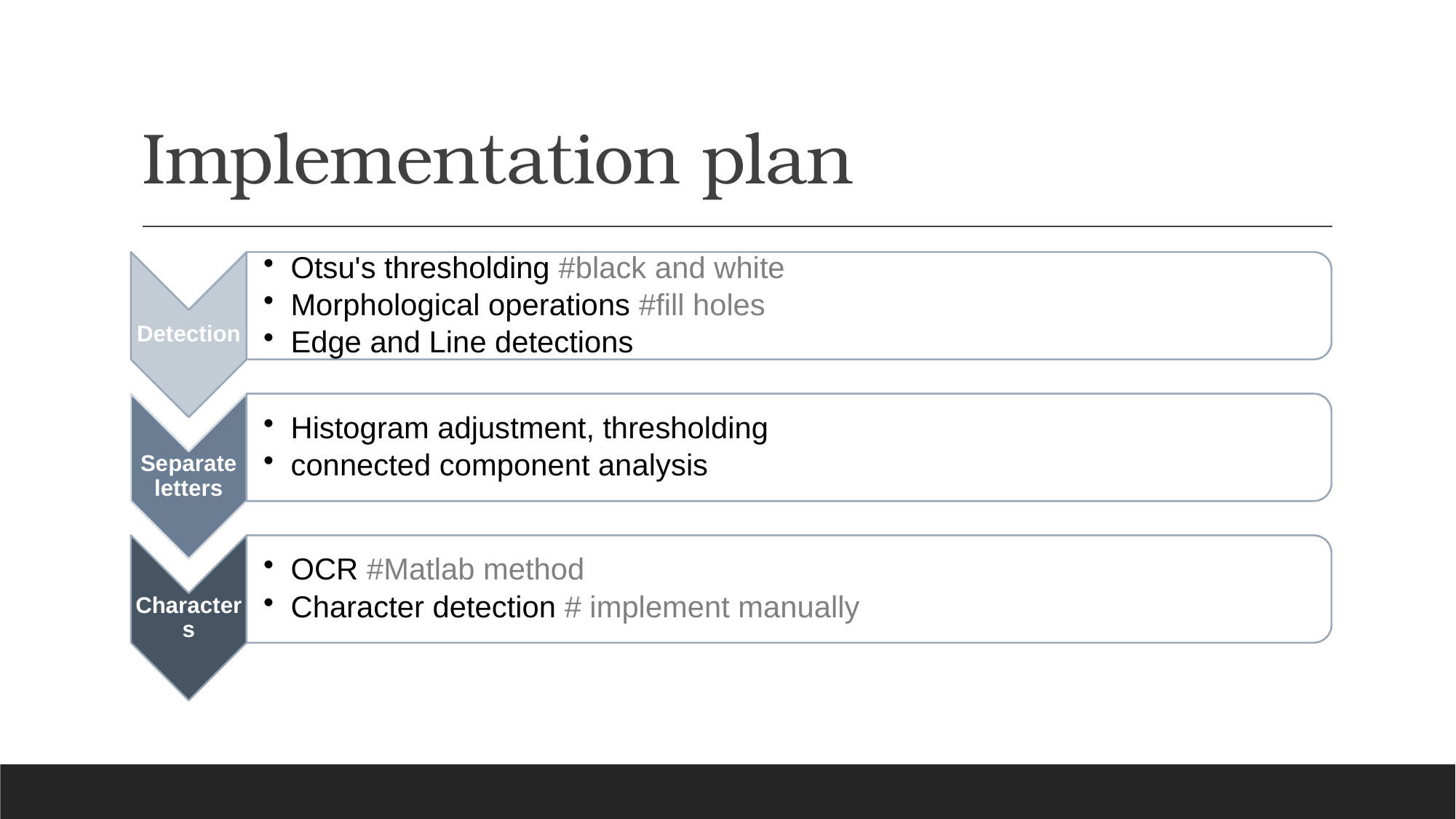

# Implementation plan
Detection
Otsu's thresholding #black and white
Morphological operations #fill holes
Edge and Line detections
Separate letters
Histogram adjustment, thresholding
connected component analysis
Characters
OCR #Matlab method
Character detection # implement manually